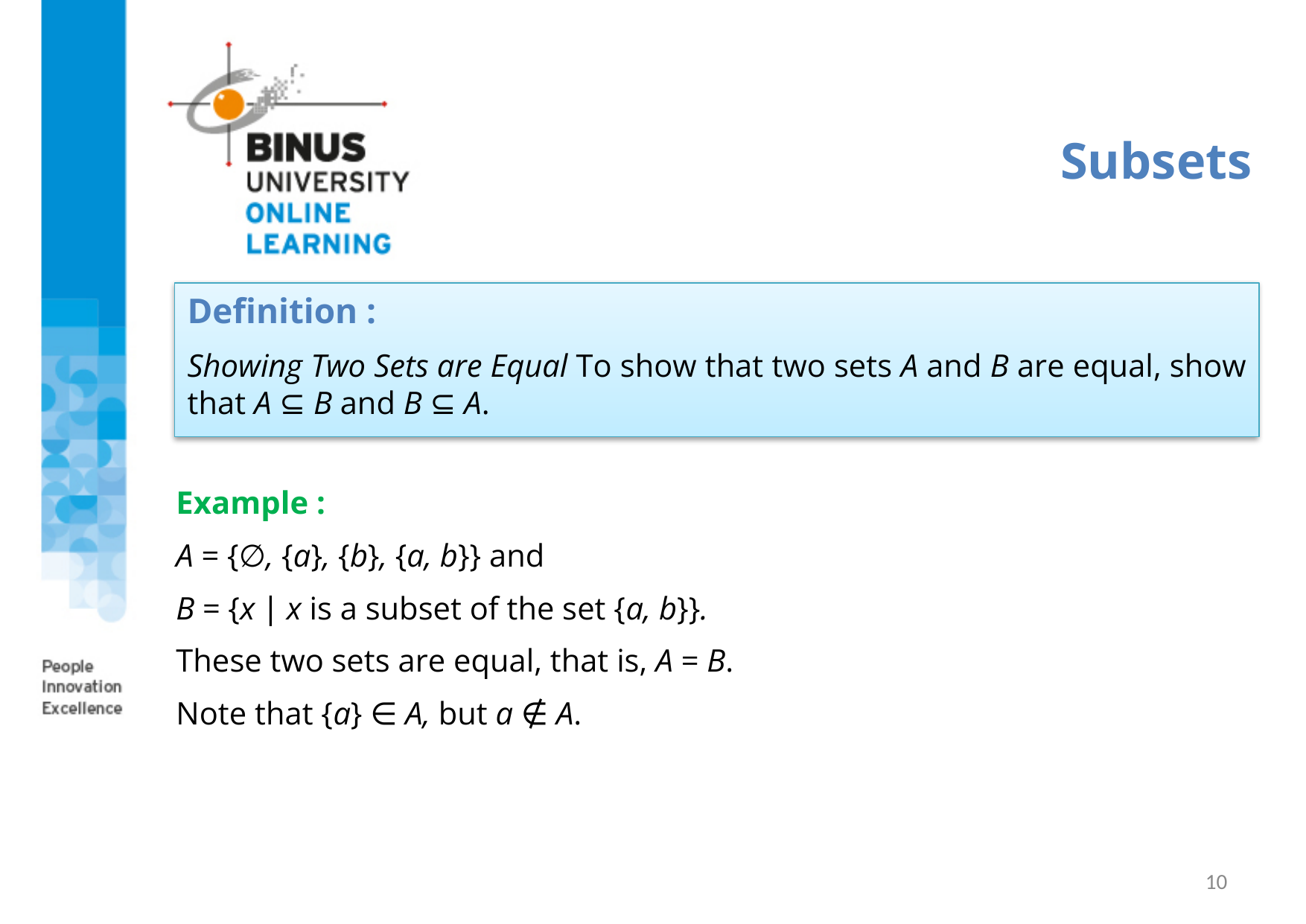

Subsets
Definition :
Showing Two Sets are Equal To show that two sets A and B are equal, show that A ⊆ B and B ⊆ A.
Example :
A = {∅, {a}, {b}, {a, b}} and
B = {x ∣ x is a subset of the set {a, b}}.
These two sets are equal, that is, A = B.
Note that {a} ∈ A, but a ∉ A.
10